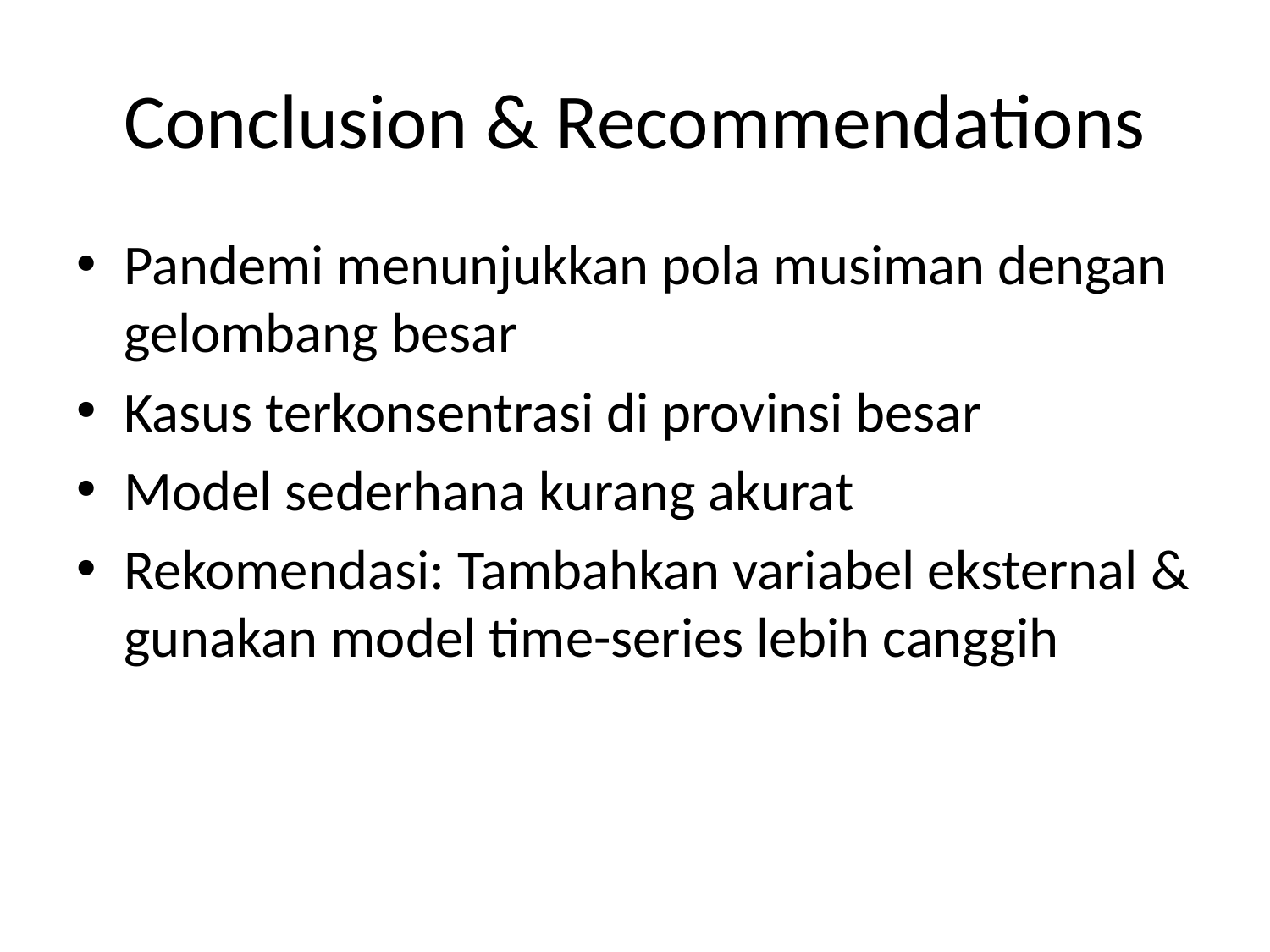

# Conclusion & Recommendations
Pandemi menunjukkan pola musiman dengan gelombang besar
Kasus terkonsentrasi di provinsi besar
Model sederhana kurang akurat
Rekomendasi: Tambahkan variabel eksternal & gunakan model time-series lebih canggih